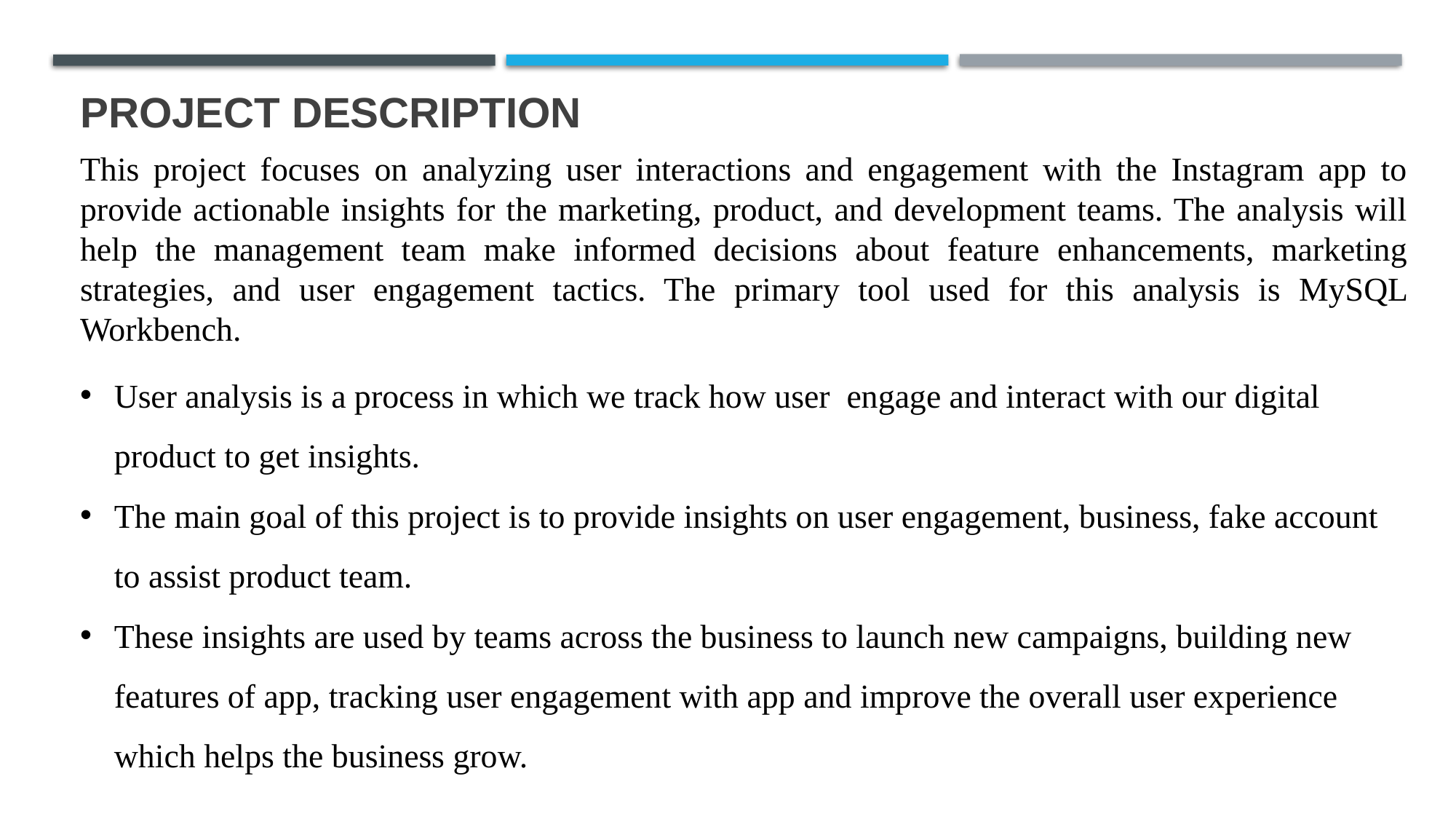

# PROJECT DESCRIPTION
This project focuses on analyzing user interactions and engagement with the Instagram app to provide actionable insights for the marketing, product, and development teams. The analysis will help the management team make informed decisions about feature enhancements, marketing strategies, and user engagement tactics. The primary tool used for this analysis is MySQL Workbench.
User analysis is a process in which we track how user  engage and interact with our digital product to get insights.
The main goal of this project is to provide insights on user engagement, business, fake account to assist product team.
These insights are used by teams across the business to launch new campaigns, building new features of app, tracking user engagement with app and improve the overall user experience which helps the business grow.